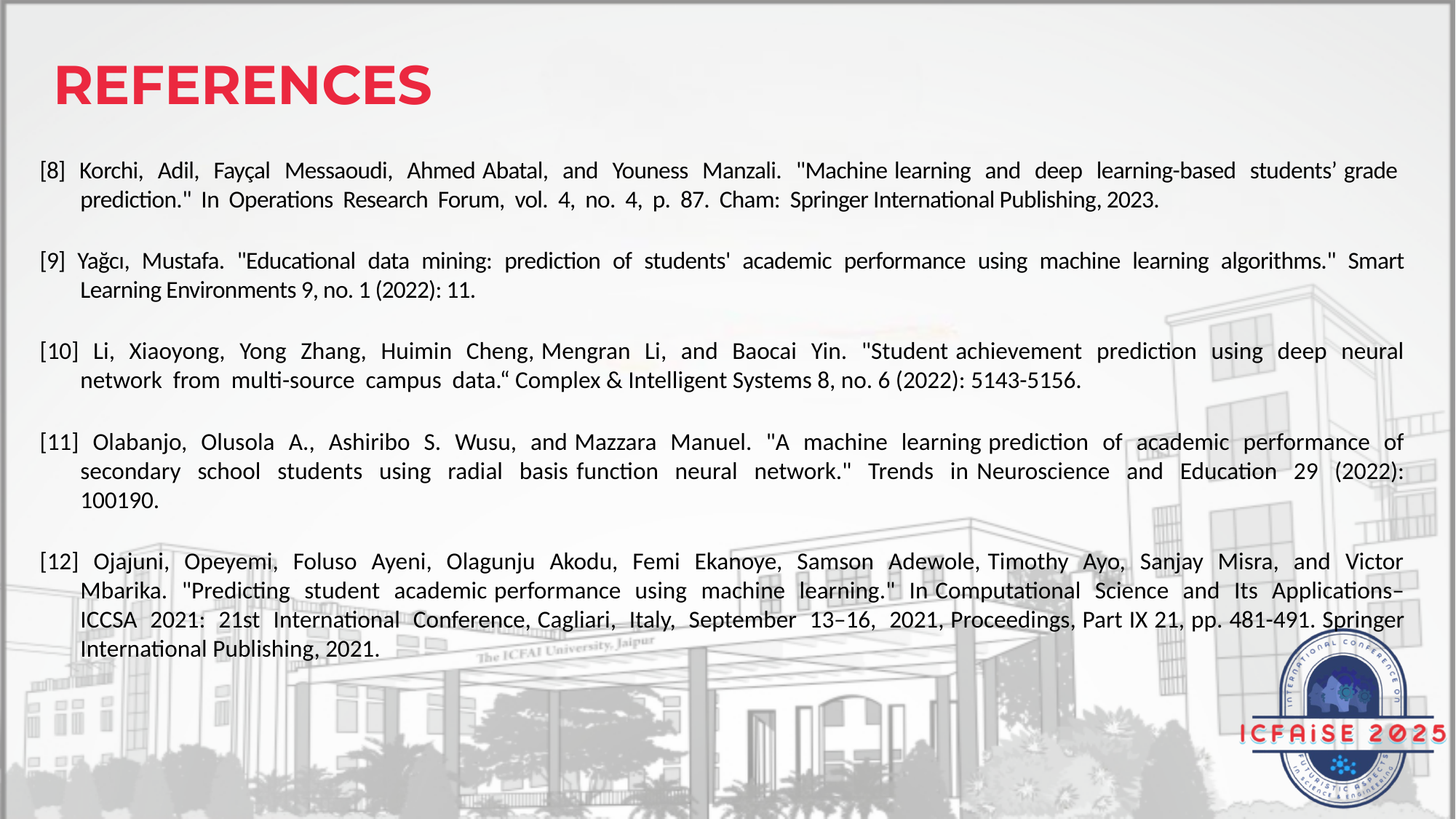

REFERENCES

[8]  Korchi,  Adil,  Fayçal  Messaoudi,  Ahmed Abatal,  and  Youness  Manzali.  "Machine learning  and  deep  learning-based  students’ grade  prediction."  In  Operations  Research  Forum,  vol.  4,  no.  4,  p.  87.  Cham:  Springer International Publishing, 2023.

[9]  Yağcı,  Mustafa.  "Educational  data  mining:  prediction  of  students'  academic  performance  using  machine  learning  algorithms."  Smart Learning Environments 9, no. 1 (2022): 11.

[10]  Li,  Xiaoyong,  Yong  Zhang,  Huimin  Cheng, Mengran  Li,  and  Baocai  Yin.  "Student achievement  prediction  using  deep  neural network  from  multi-source  campus  data.“ Complex & Intelligent Systems 8, no. 6 (2022): 5143-5156.

[11]  Olabanjo,  Olusola  A.,  Ashiribo  S.  Wusu,  and Mazzara  Manuel.  "A  machine  learning prediction  of  academic  performance  of secondary  school  students  using  radial  basis function  neural  network."  Trends  in Neuroscience  and  Education  29  (2022): 100190.

[12]  Ojajuni,  Opeyemi,  Foluso  Ayeni,  Olagunju  Akodu,  Femi  Ekanoye,  Samson  Adewole, Timothy  Ayo,  Sanjay  Misra,  and  Victor Mbarika.  "Predicting  student  academic performance  using  machine  learning."  In Computational  Science  and  Its  Applications–ICCSA  2021:  21st  International  Conference, Cagliari,  Italy,  September  13–16,  2021, Proceedings, Part IX 21, pp. 481-491. Springer International Publishing, 2021.